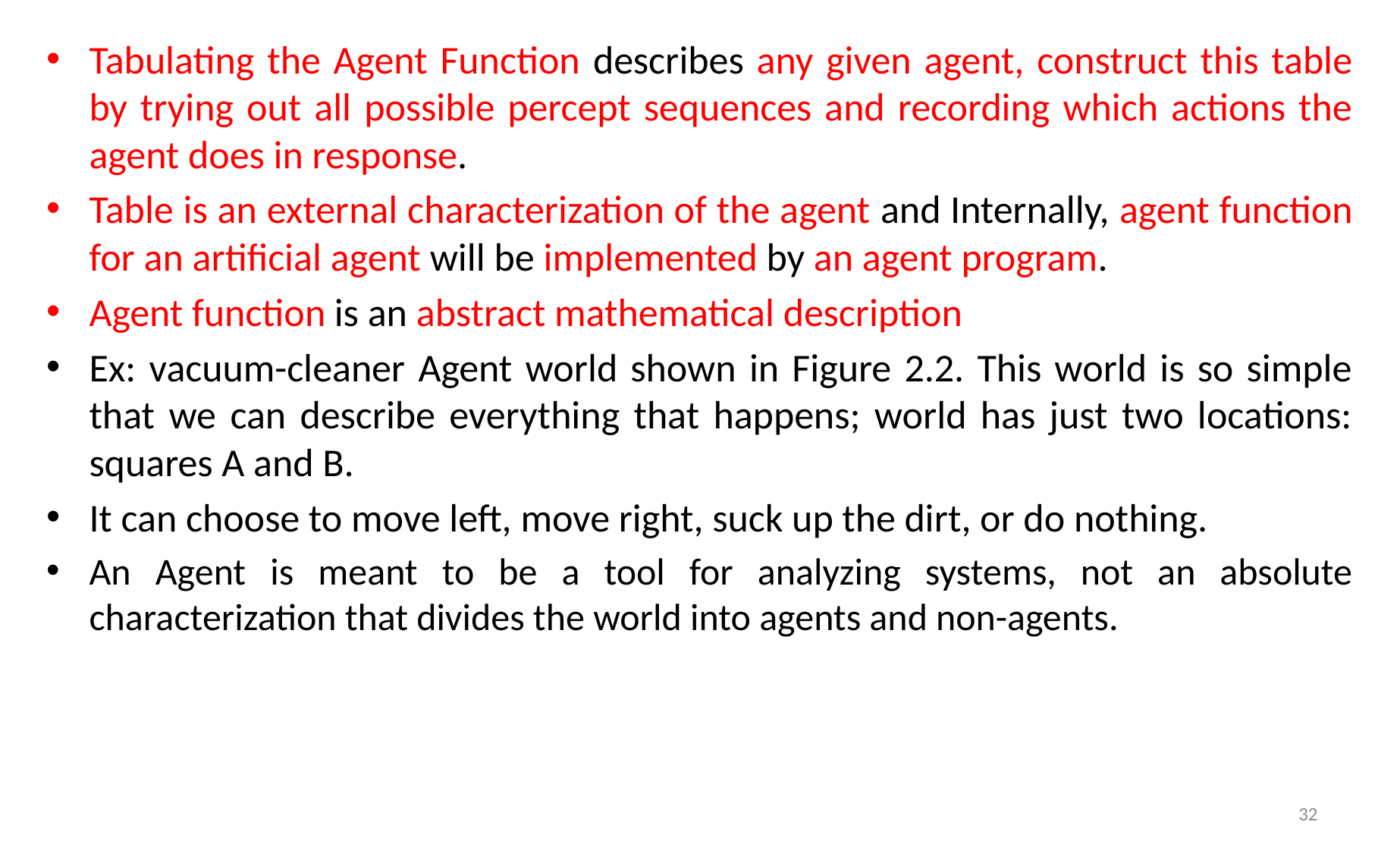

Tabulating the Agent Function describes any given agent, construct this table by trying out all possible percept sequences and recording which actions the agent does in response.
Table is an external characterization of the agent and Internally, agent function for an artificial agent will be implemented by an agent program.
Agent function is an abstract mathematical description
Ex: vacuum-cleaner Agent world shown in Figure 2.2. This world is so simple that we can describe everything that happens; world has just two locations: squares A and B.
It can choose to move left, move right, suck up the dirt, or do nothing.
An Agent is meant to be a tool for analyzing systems, not an absolute characterization that divides the world into agents and non-agents.

32